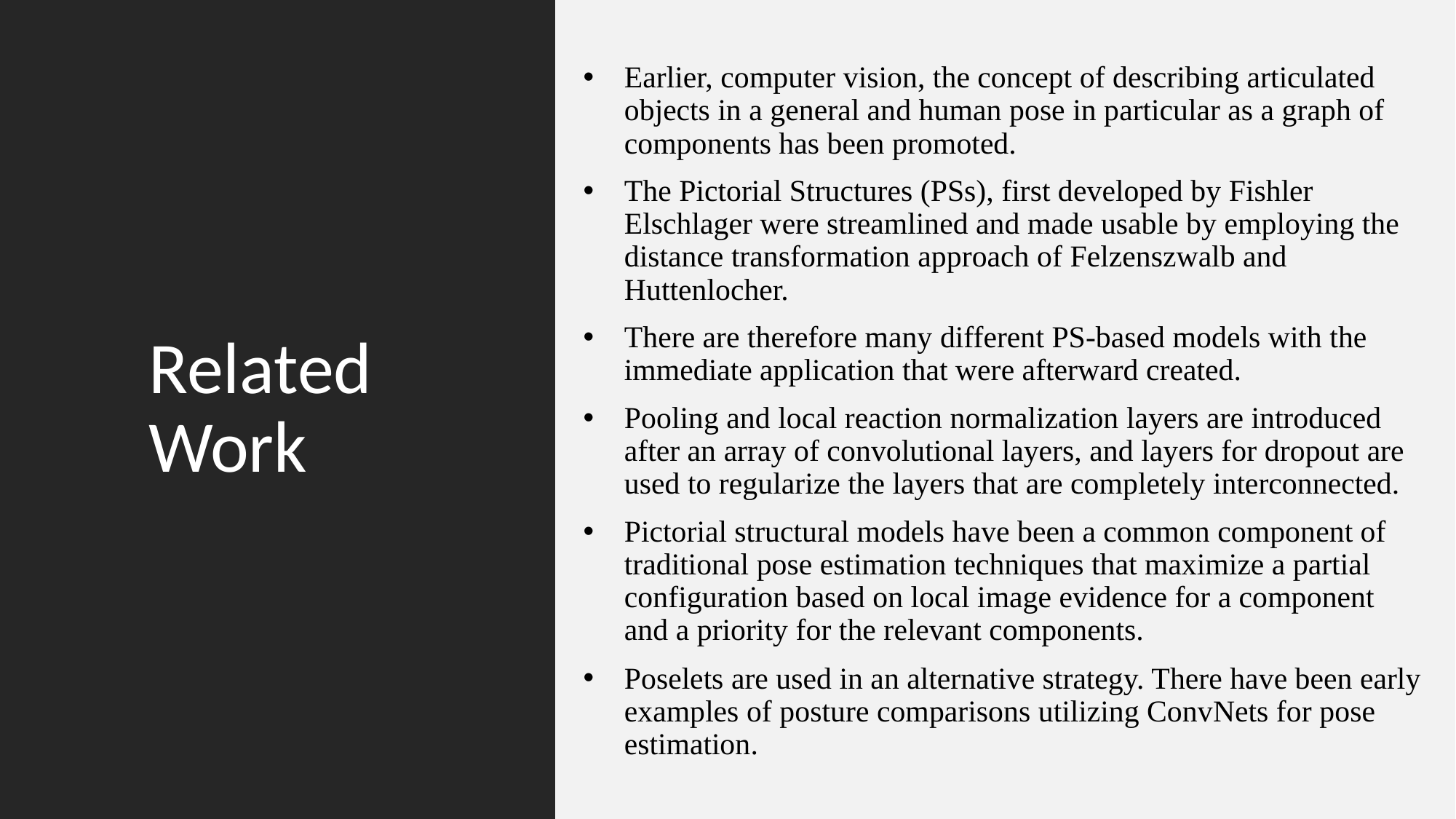

Earlier, computer vision, the concept of describing articulated objects in a general and human pose in particular as a graph of components has been promoted.
The Pictorial Structures (PSs), first developed by Fishler Elschlager were streamlined and made usable by employing the distance transformation approach of Felzenszwalb and Huttenlocher.
There are therefore many different PS-based models with the immediate application that were afterward created.
Pooling and local reaction normalization layers are introduced after an array of convolutional layers, and layers for dropout are used to regularize the layers that are completely interconnected.
Pictorial structural models have been a common component of traditional pose estimation techniques that maximize a partial configuration based on local image evidence for a component and a priority for the relevant components.
Poselets are used in an alternative strategy. There have been early examples of posture comparisons utilizing ConvNets for pose estimation.
# Related Work